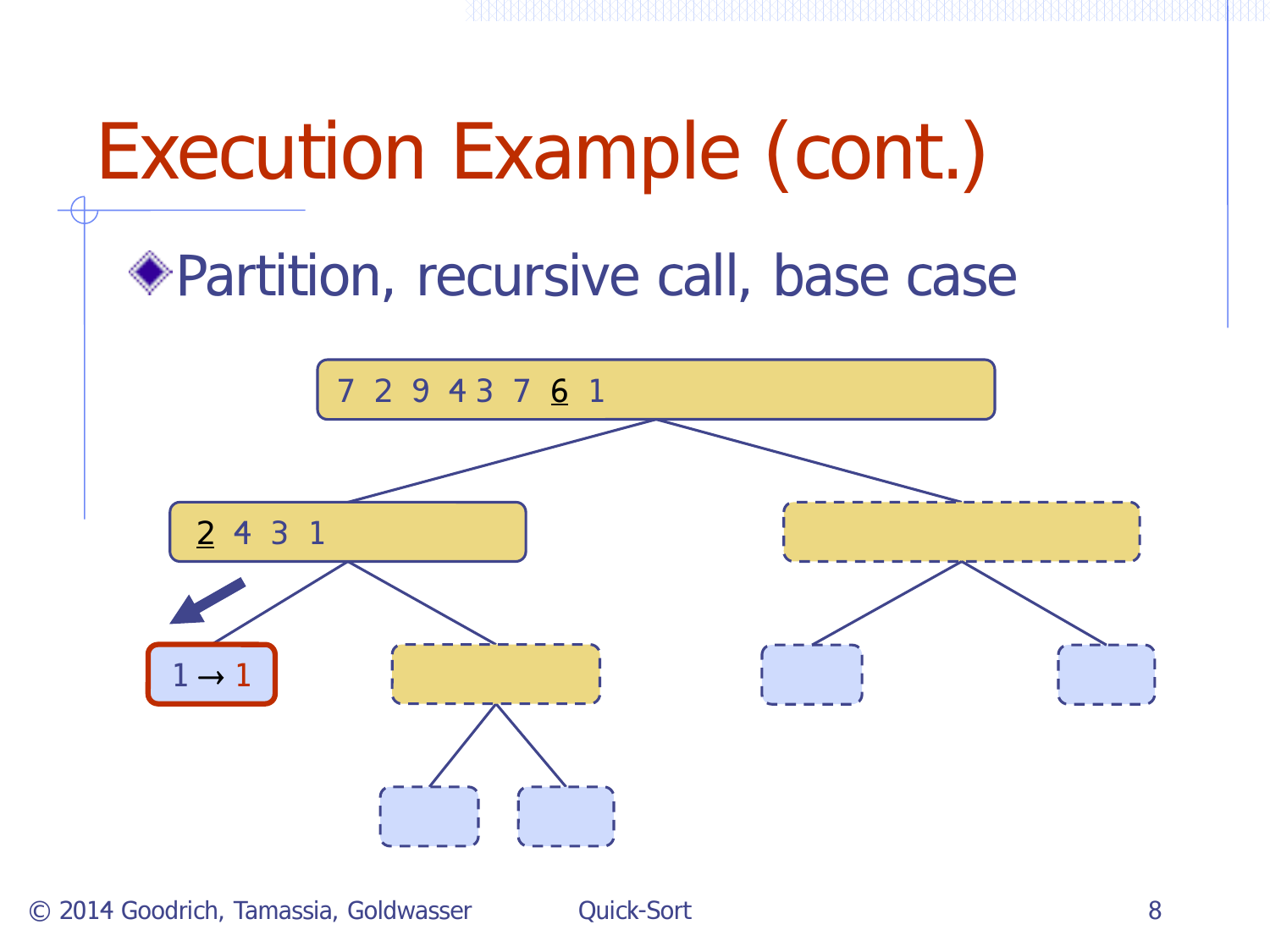

# Execution Example (cont.)
Partition, recursive call, base case
7  2  9  4 3  7  6  1 → →  1  2  3  4  6  7  8  9
  2  4  3  1 →→  2  4  7
3  8  6  1  →  1  3  8  6

1 → 1
9  4  →  4  9
3 → 3
8 → 8
9 → 9
4 → 4
Quick-Sort
8